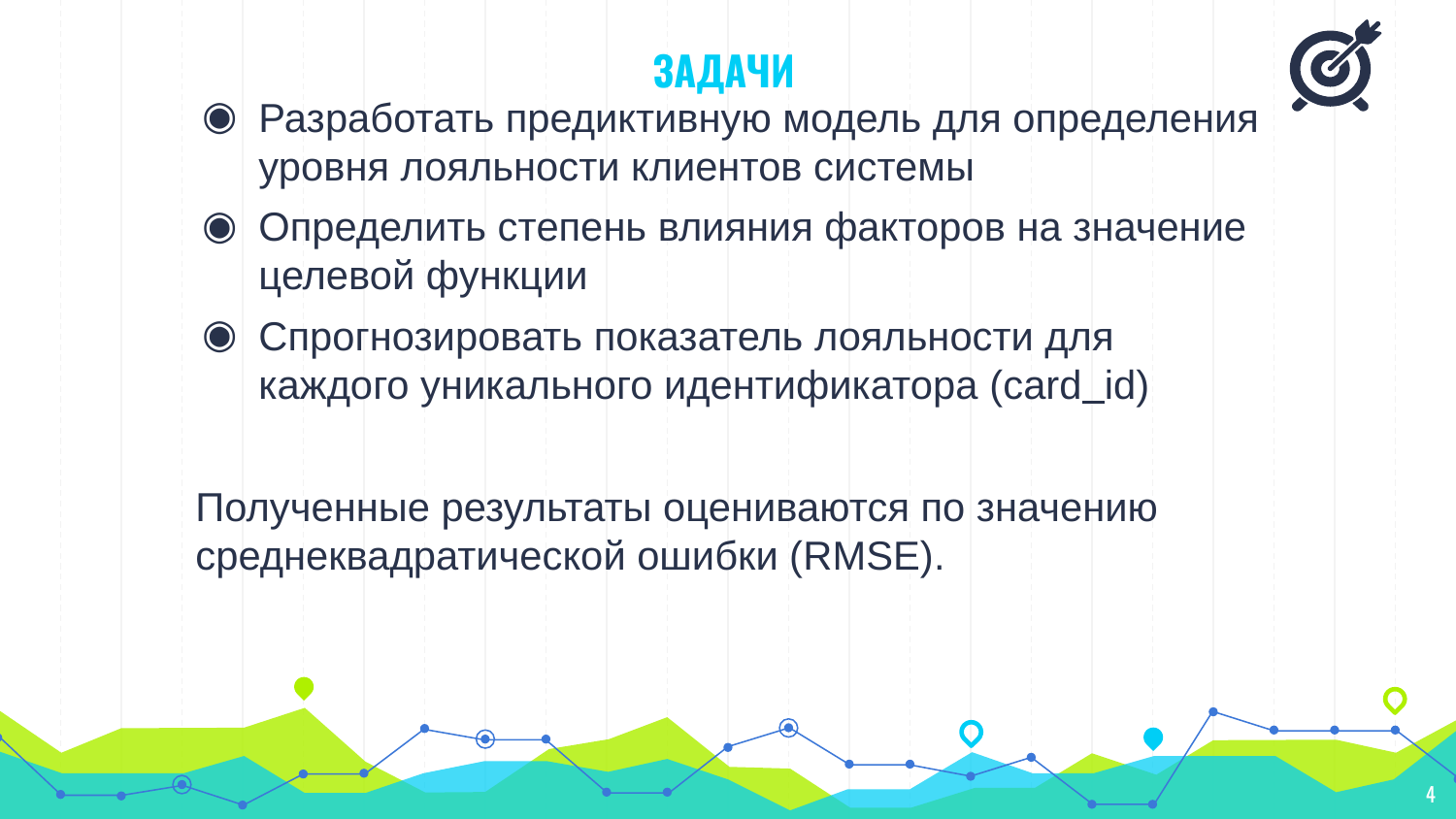

# ЗАДАЧИ

Разработать предиктивную модель для определения уровня лояльности клиентов системы
Определить степень влияния факторов на значение целевой функции
Спрогнозировать показатель лояльности для каждого уникального идентификатора (card  id)

Полученные результаты оцениваются по значению среднеквадратической ошибки (RMSE).

4